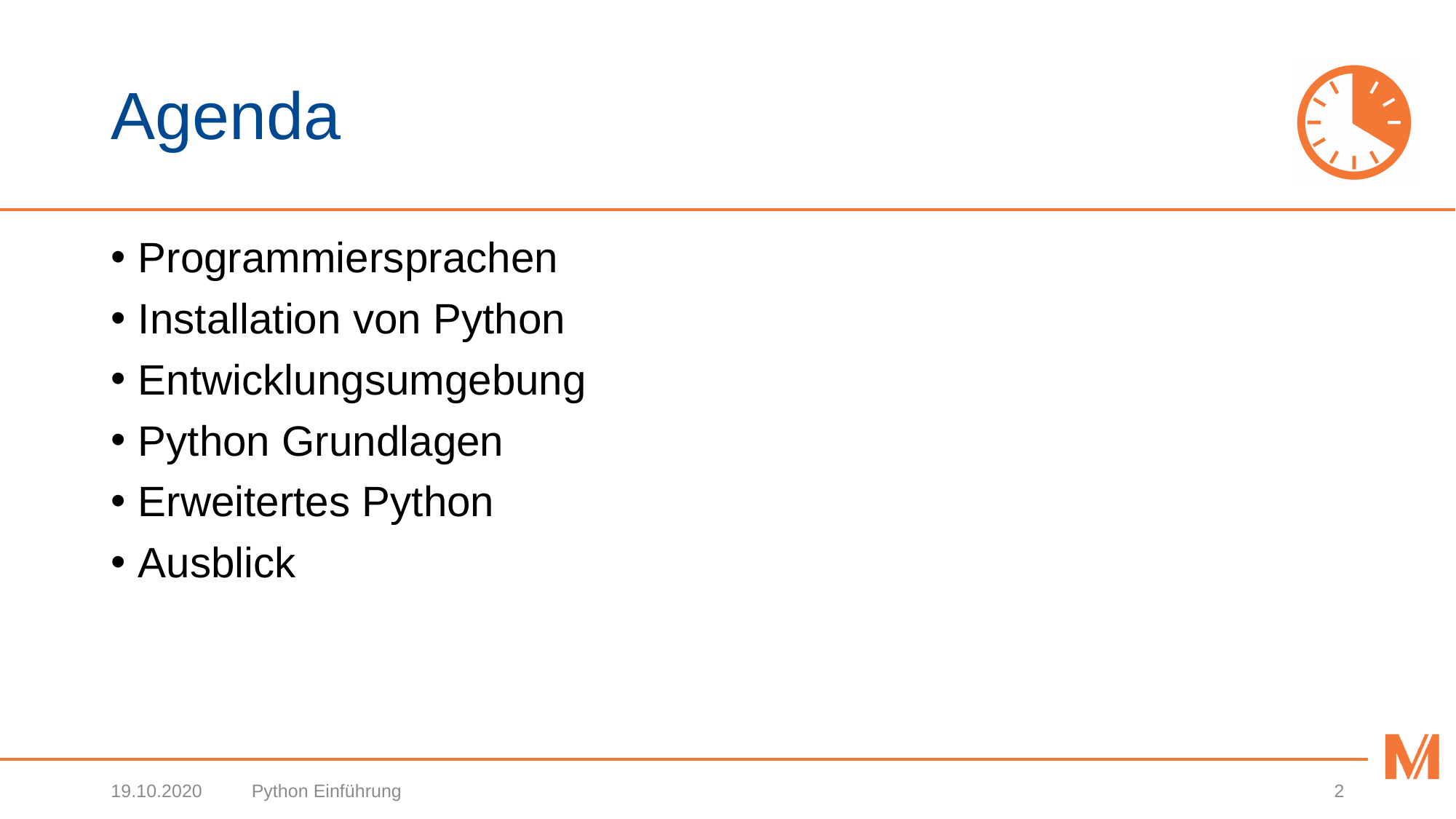

# Agenda
Programmiersprachen
Installation von Python
Entwicklungsumgebung
Python Grundlagen
Erweitertes Python
Ausblick
19.10.2020
Python Einführung
2